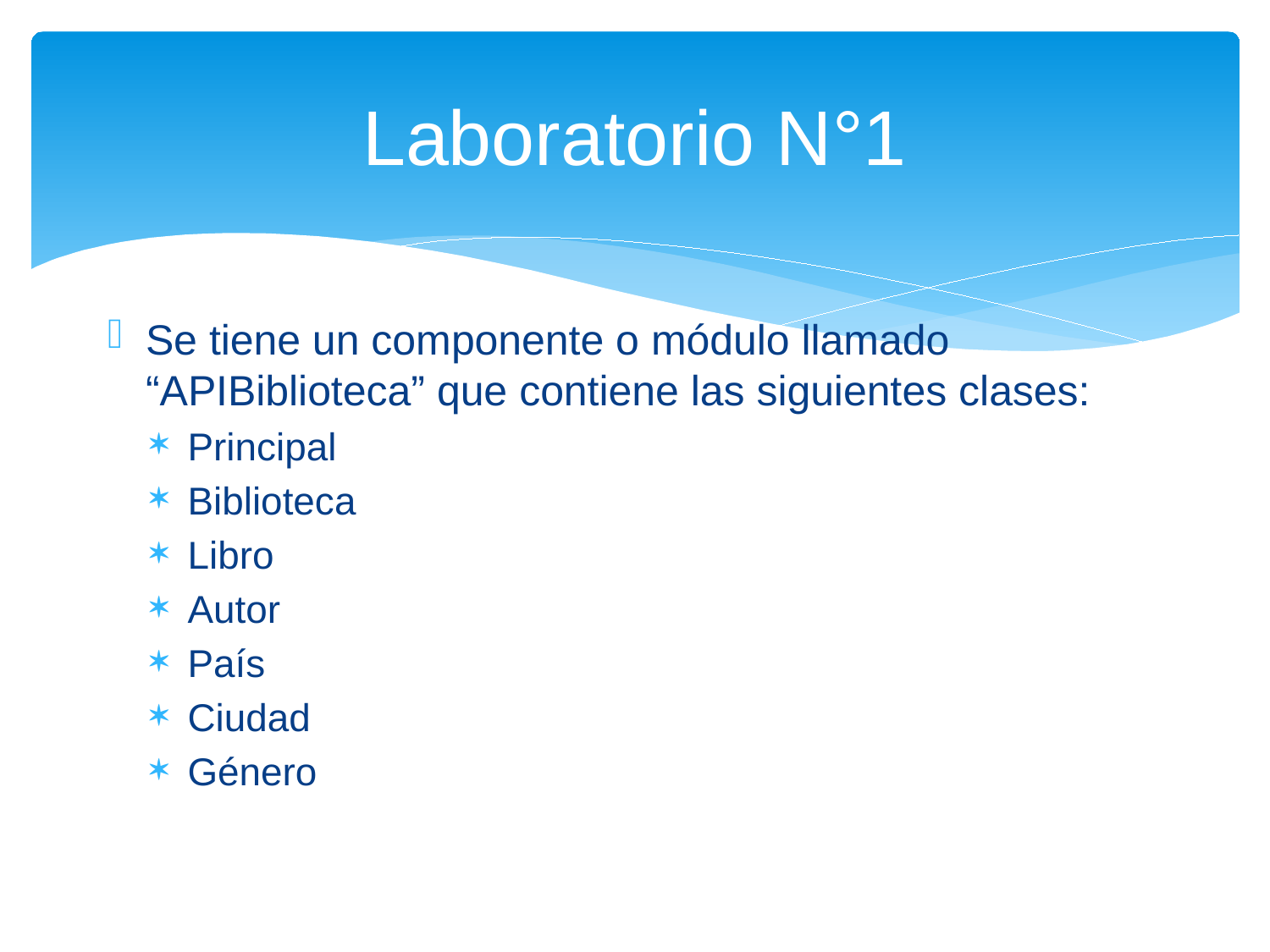

# Laboratorio N°1
Se tiene un componente o módulo llamado “APIBiblioteca” que contiene las siguientes clases:
Principal
Biblioteca
Libro
Autor
País
Ciudad
Género